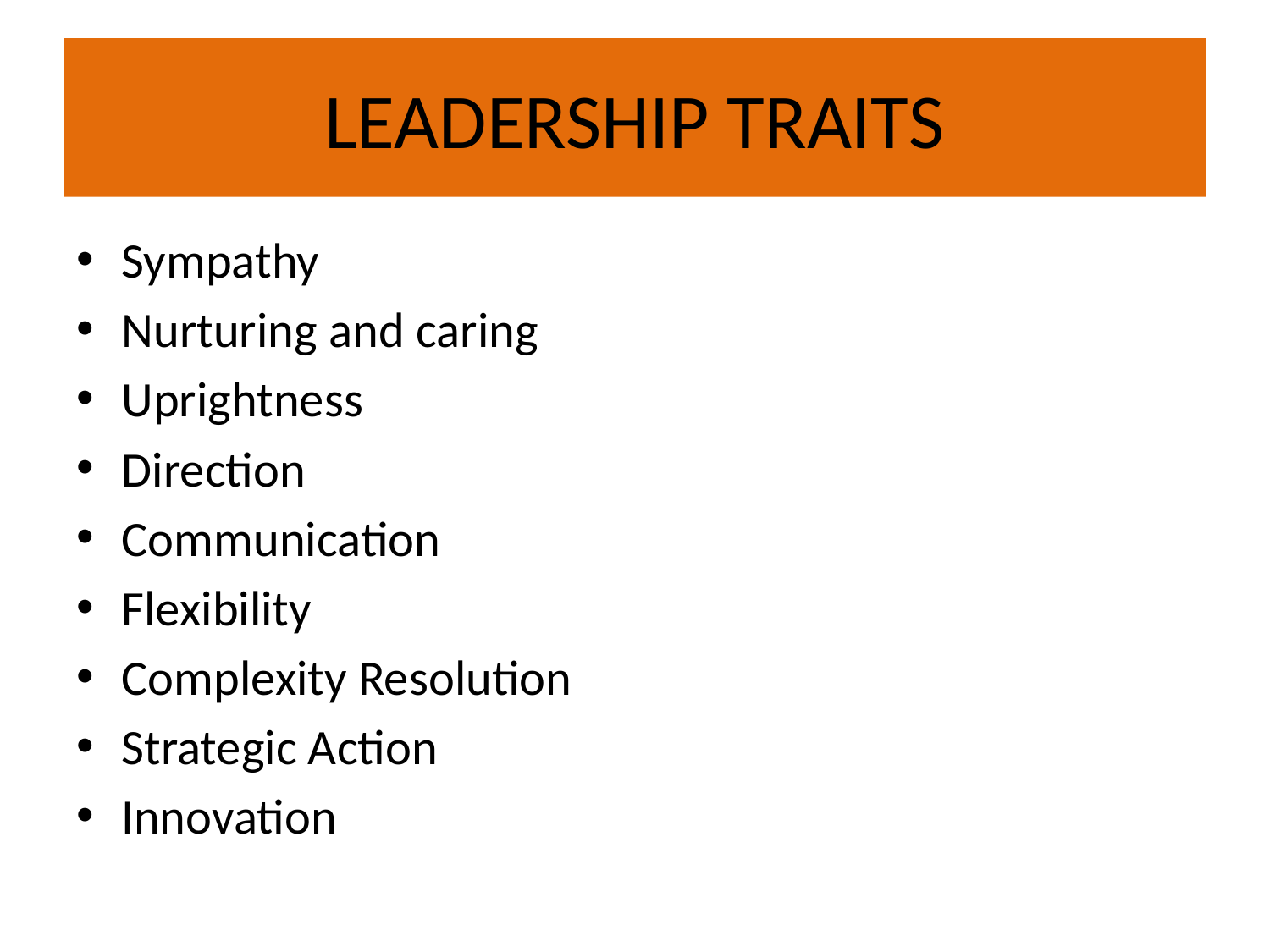

# LEADERSHIP TRAITS
Sympathy
Nurturing and caring
Uprightness
Direction
Communication
Flexibility
Complexity Resolution
Strategic Action
Innovation